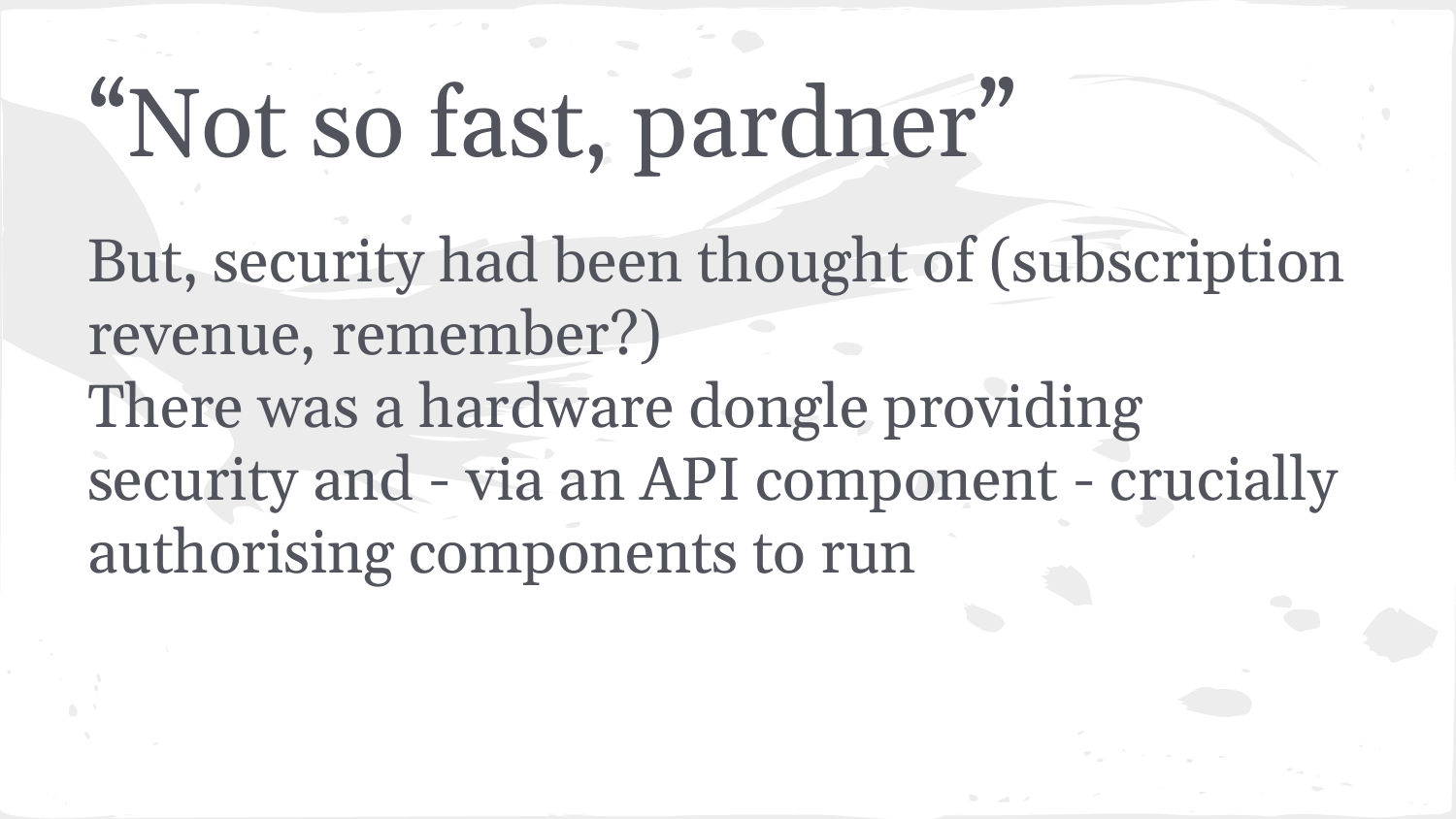

# “Not so fast, pardner”
But, security had been thought of (subscription revenue, remember?)
There was a hardware dongle providing security and - via an API component - crucially authorising components to run